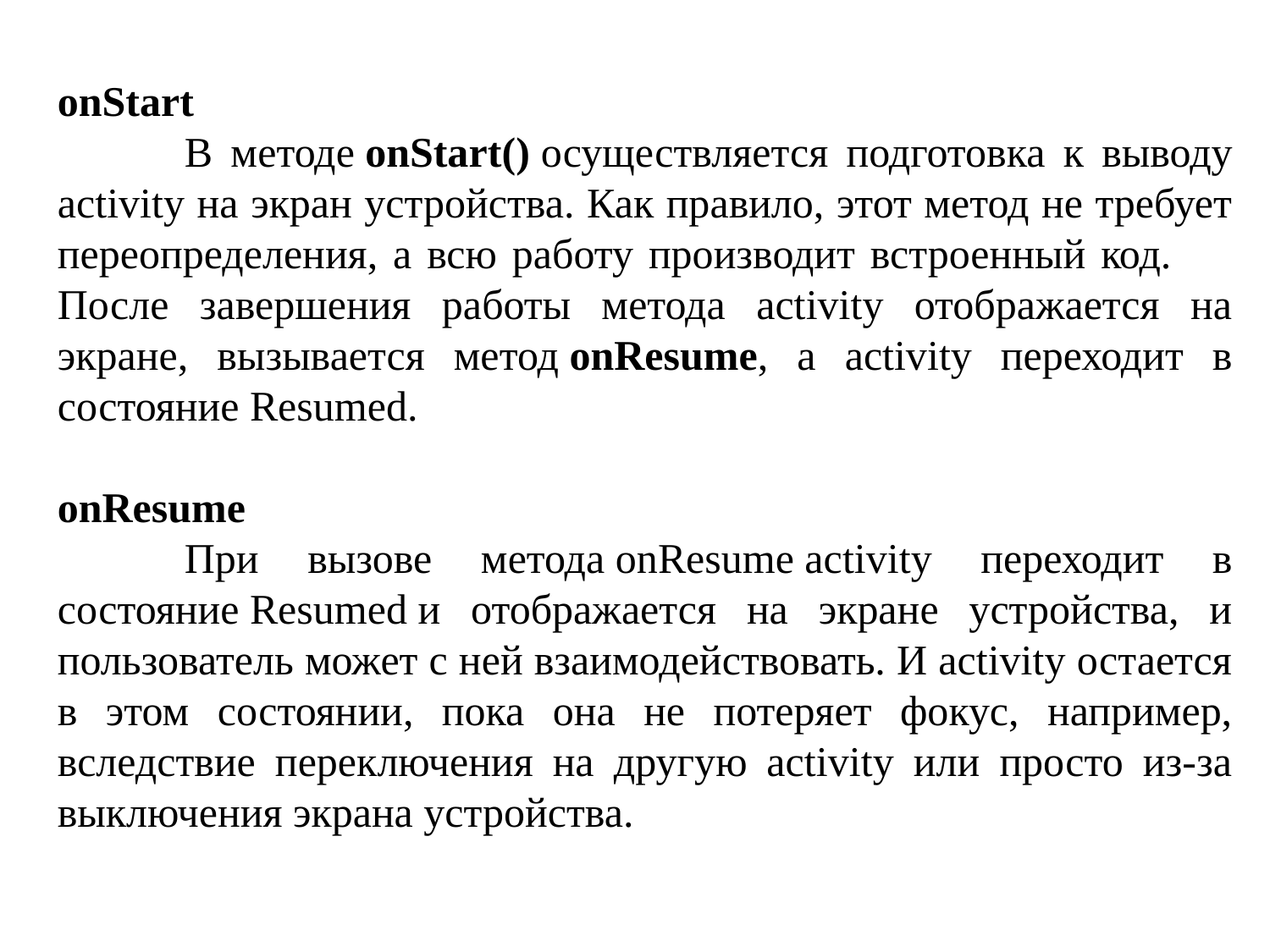

onStart
	В методе onStart() осуществляется подготовка к выводу activity на экран устройства. Как правило, этот метод не требует переопределения, а всю работу производит встроенный код. 	После завершения работы метода activity отображается на экране, вызывается метод onResume, а activity переходит в состояние Resumed.

onResume
	При вызове метода onResume activity переходит в состояние Resumed и отображается на экране устройства, и пользователь может с ней взаимодействовать. И activity остается в этом состоянии, пока она не потеряет фокус, например, вследствие переключения на другую activity или просто из-за выключения экрана устройства.